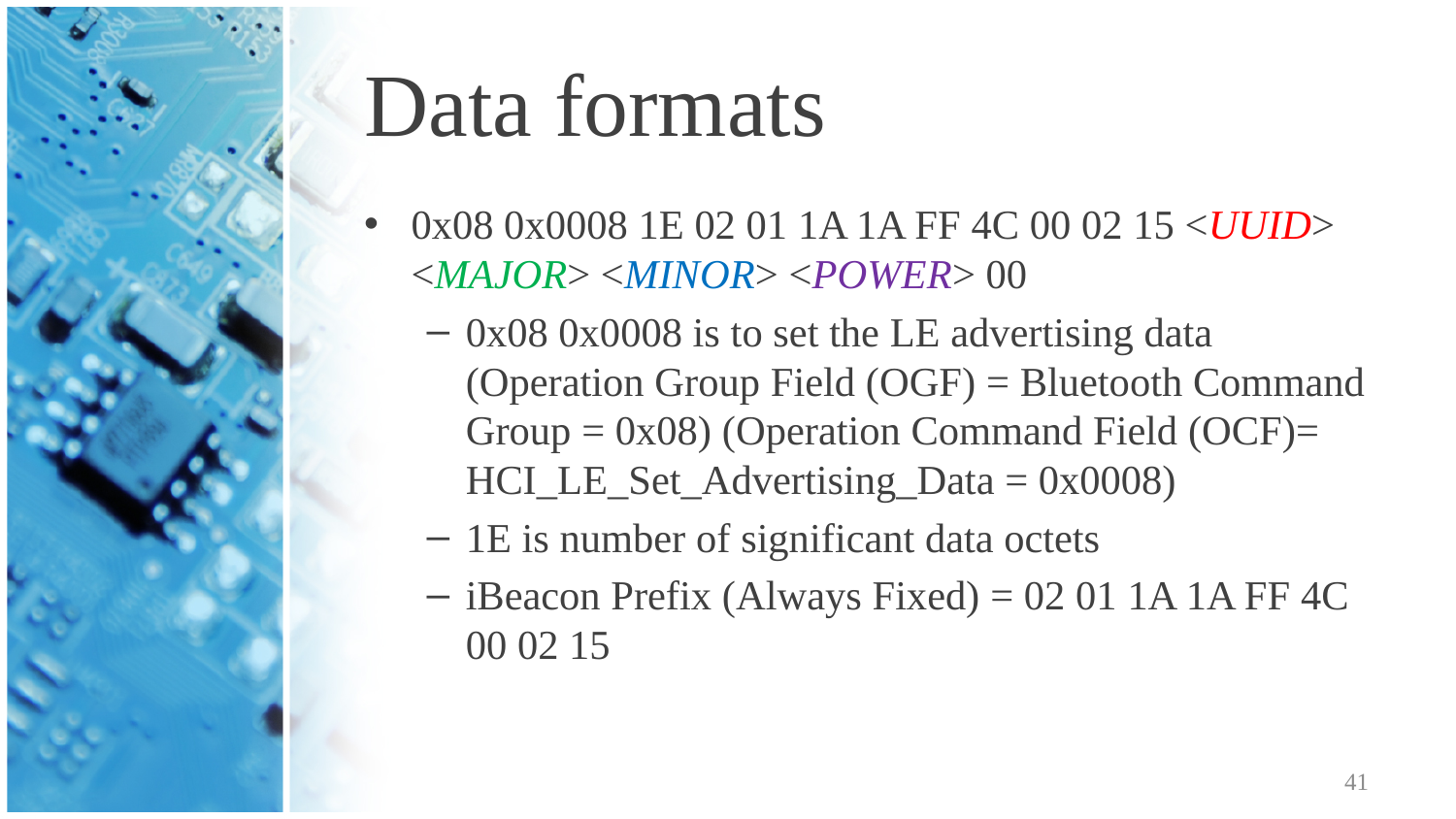

# Data formats
0x08 0x0008 1E 02 01 1A 1A FF 4C 00 02 15 <UUID> <MAJOR> <MINOR> <POWER> 00
0x08 0x0008 is to set the LE advertising data (Operation Group Field (OGF) = Bluetooth Command Group = 0x08) (Operation Command Field (OCF)= HCI_LE_Set_Advertising_Data = 0x0008)
1E is number of significant data octets
iBeacon Prefix (Always Fixed) = 02 01 1A 1A FF 4C 00 02 15

41